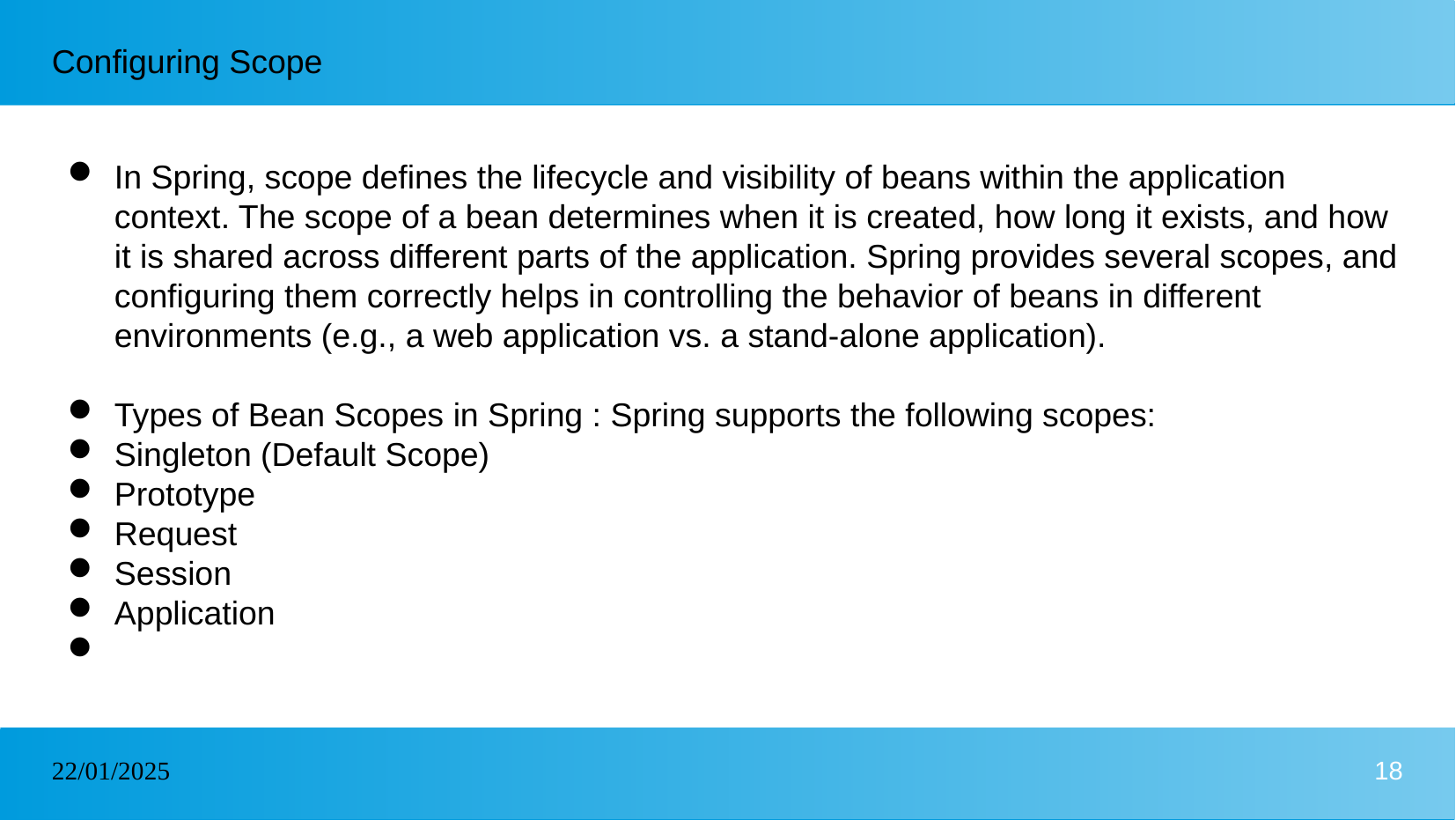

# Configuring Scope
In Spring, scope defines the lifecycle and visibility of beans within the application context. The scope of a bean determines when it is created, how long it exists, and how it is shared across different parts of the application. Spring provides several scopes, and configuring them correctly helps in controlling the behavior of beans in different environments (e.g., a web application vs. a stand-alone application).

Types of Bean Scopes in Spring : Spring supports the following scopes:
Singleton (Default Scope)
Prototype
Request
Session
Application

22/01/2025
18